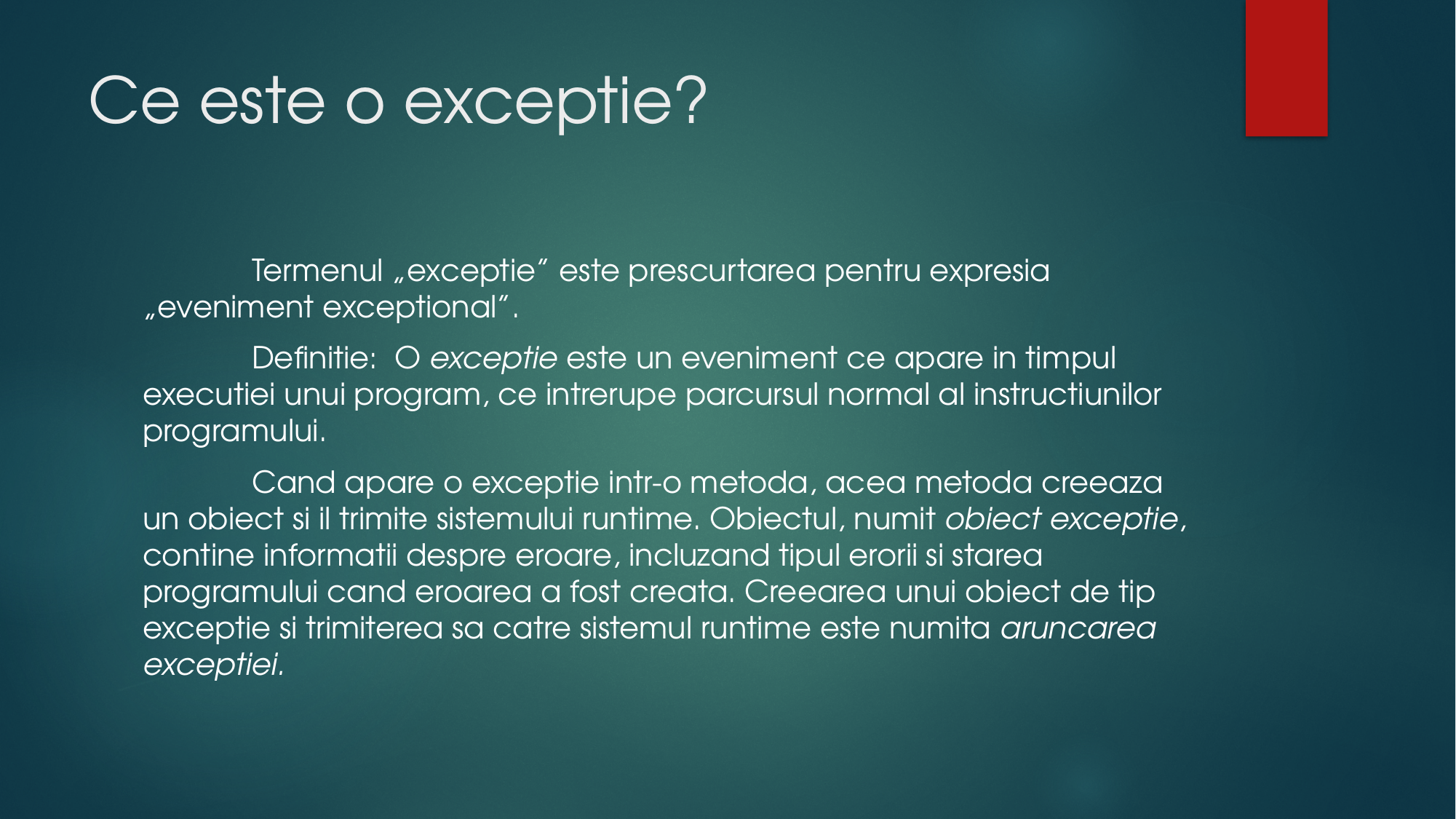

# Ce este o exceptie?
	Termenul „exceptie” este prescurtarea pentru expresia „eveniment exceptional”.
	Definitie:  O exceptie este un eveniment ce apare in timpul executiei unui program, ce intrerupe parcursul normal al instructiunilor programului.
	Cand apare o exceptie intr-o metoda, acea metoda creeaza un obiect si il trimite sistemului runtime. Obiectul, numit obiect exceptie, contine informatii despre eroare, incluzand tipul erorii si starea programului cand eroarea a fost creata. Creearea unui obiect de tip exceptie si trimiterea sa catre sistemul runtime este numita aruncarea exceptiei.